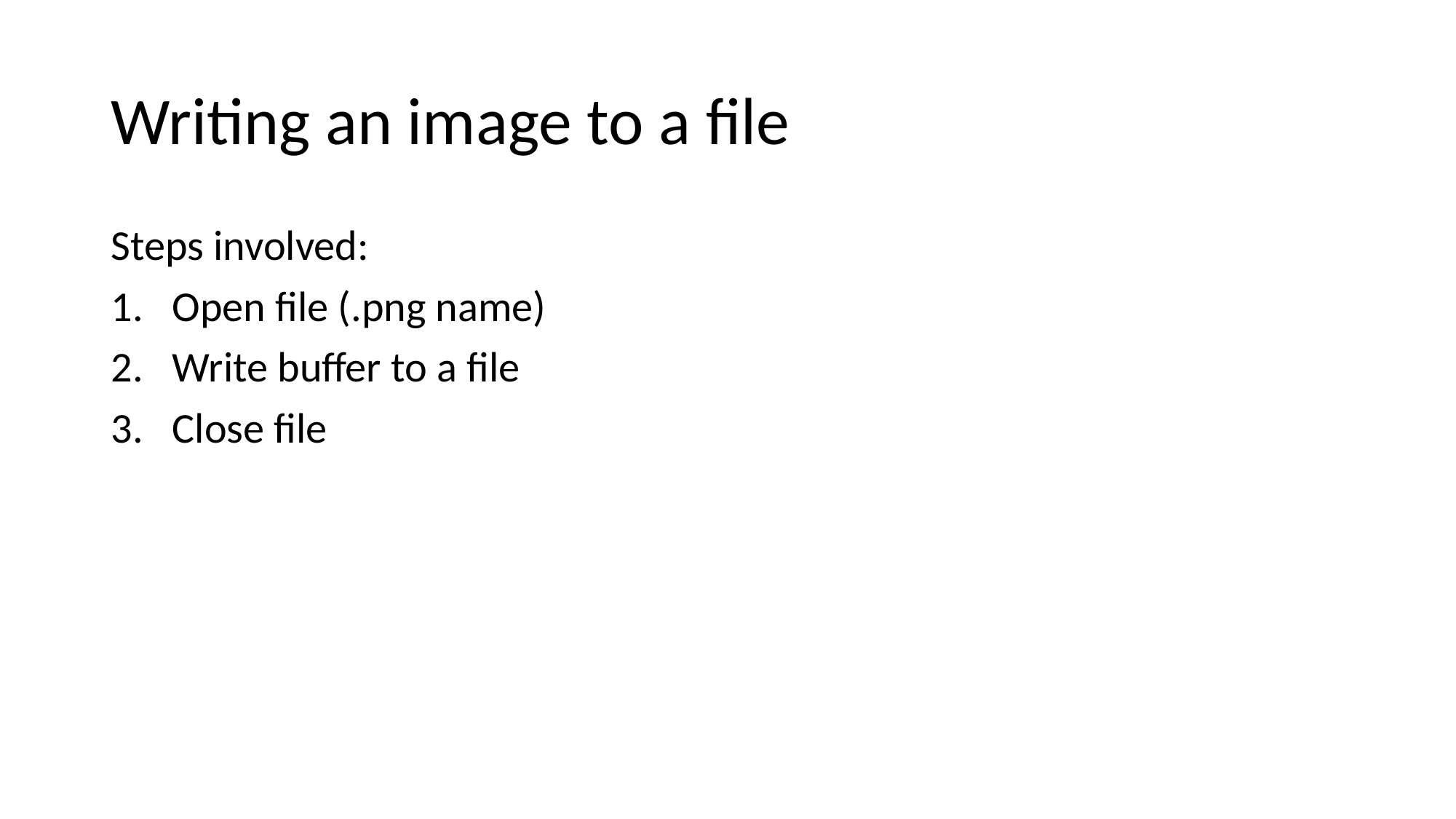

# Writing an image to a file
Steps involved:
Open file (.png name)
Write buffer to a file
Close file